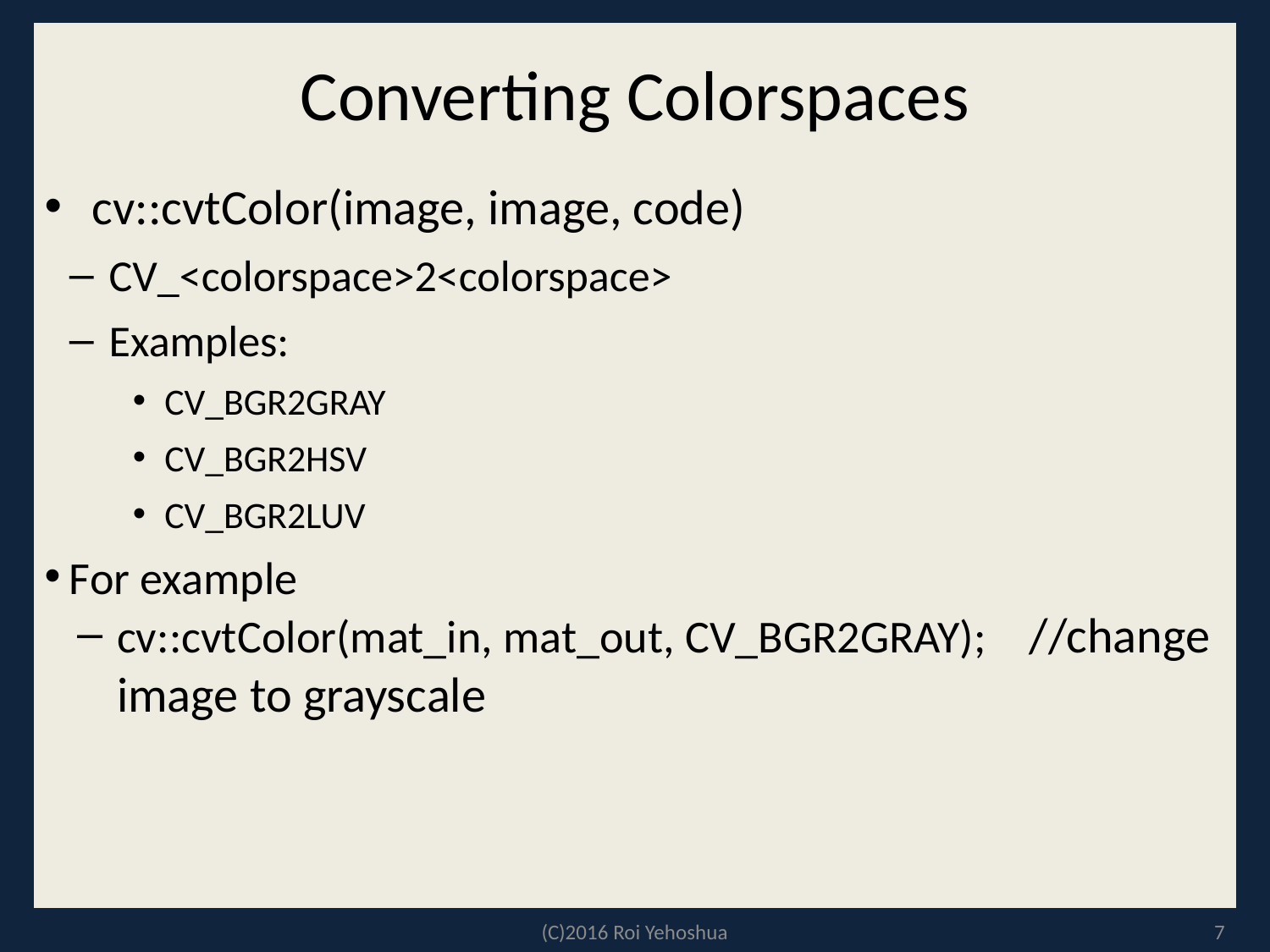

# Converting Colorspaces
cv::cvtColor(image, image, code)
CV_<colorspace>2<colorspace>
Examples:
CV_BGR2GRAY
CV_BGR2HSV
CV_BGR2LUV
For example
cv::cvtColor(mat_in, mat_out, CV_BGR2GRAY);    //change image to grayscale

(C)2016 Roi Yehoshua
7